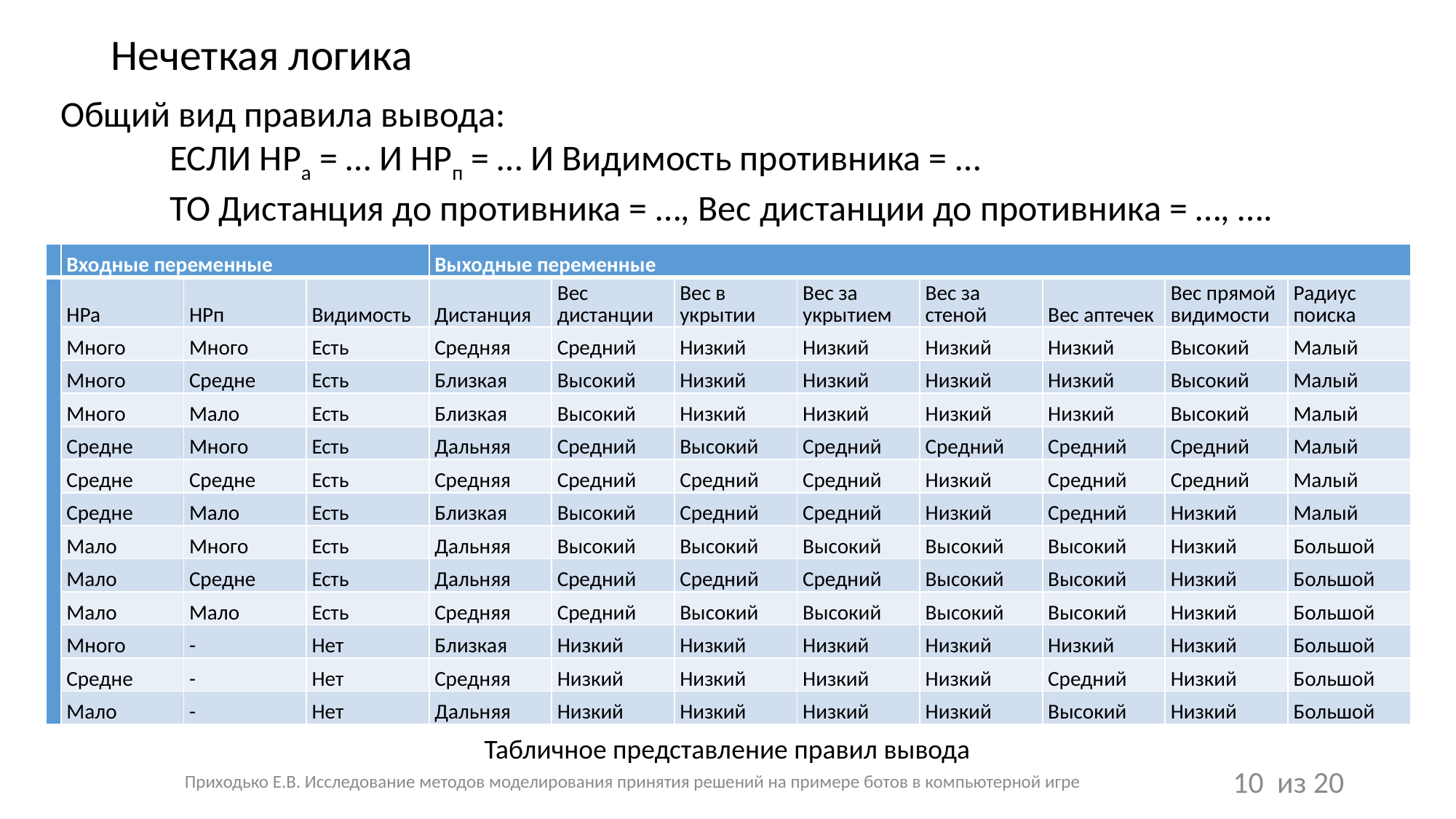

# Нечеткая логика
Общий вид правила вывода:
	ЕСЛИ HPа = … И HPп = … И Видимость противника = …
	ТО Дистанция до противника = …, Вес дистанции до противника = …, ….
|  | Входные переменные |  |  | Выходные переменные |  |  |  |  |  |  |  |
| --- | --- | --- | --- | --- | --- | --- | --- | --- | --- | --- | --- |
|  | HPa | HPп | Видимость | Дистанция | Вес дистанции | Вес в укрытии | Вес за укрытием | Вес за стеной | Вес аптечек | Вес прямой видимости | Радиус поиска |
|  | Много | Много | Есть | Средняя | Средний | Низкий | Низкий | Низкий | Низкий | Высокий | Малый |
|  | Много | Средне | Есть | Близкая | Высокий | Низкий | Низкий | Низкий | Низкий | Высокий | Малый |
|  | Много | Мало | Есть | Близкая | Высокий | Низкий | Низкий | Низкий | Низкий | Высокий | Малый |
|  | Средне | Много | Есть | Дальняя | Средний | Высокий | Средний | Средний | Средний | Средний | Малый |
|  | Средне | Средне | Есть | Средняя | Средний | Средний | Средний | Низкий | Средний | Средний | Малый |
|  | Средне | Мало | Есть | Близкая | Высокий | Средний | Средний | Низкий | Средний | Низкий | Малый |
|  | Мало | Много | Есть | Дальняя | Высокий | Высокий | Высокий | Высокий | Высокий | Низкий | Большой |
|  | Мало | Средне | Есть | Дальняя | Средний | Средний | Средний | Высокий | Высокий | Низкий | Большой |
|  | Мало | Мало | Есть | Средняя | Средний | Высокий | Высокий | Высокий | Высокий | Низкий | Большой |
|  | Много | - | Нет | Близкая | Низкий | Низкий | Низкий | Низкий | Низкий | Низкий | Большой |
|  | Средне | - | Нет | Средняя | Низкий | Низкий | Низкий | Низкий | Средний | Низкий | Большой |
|  | Мало | - | Нет | Дальняя | Низкий | Низкий | Низкий | Низкий | Высокий | Низкий | Большой |
Табличное представление правил вывода
Приходько Е.В. Исследование методов моделирования принятия решений на примере ботов в компьютерной игре
10